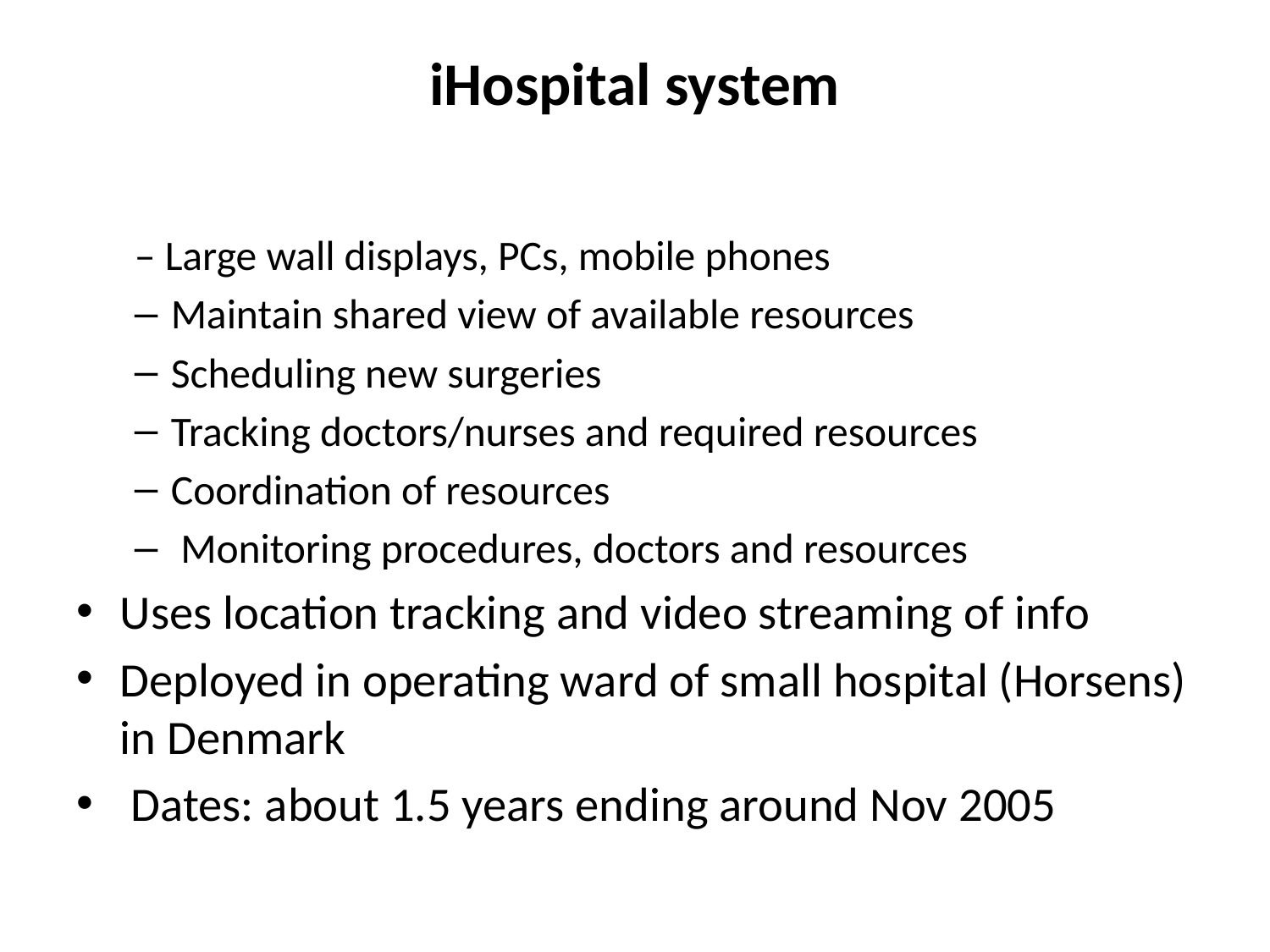

# iHospital system
– Large wall displays, PCs, mobile phones
Maintain shared view of available resources
Scheduling new surgeries
Tracking doctors/nurses and required resources
Coordination of resources
 Monitoring procedures, doctors and resources
Uses location tracking and video streaming of info
Deployed in operating ward of small hospital (Horsens) in Denmark
 Dates: about 1.5 years ending around Nov 2005